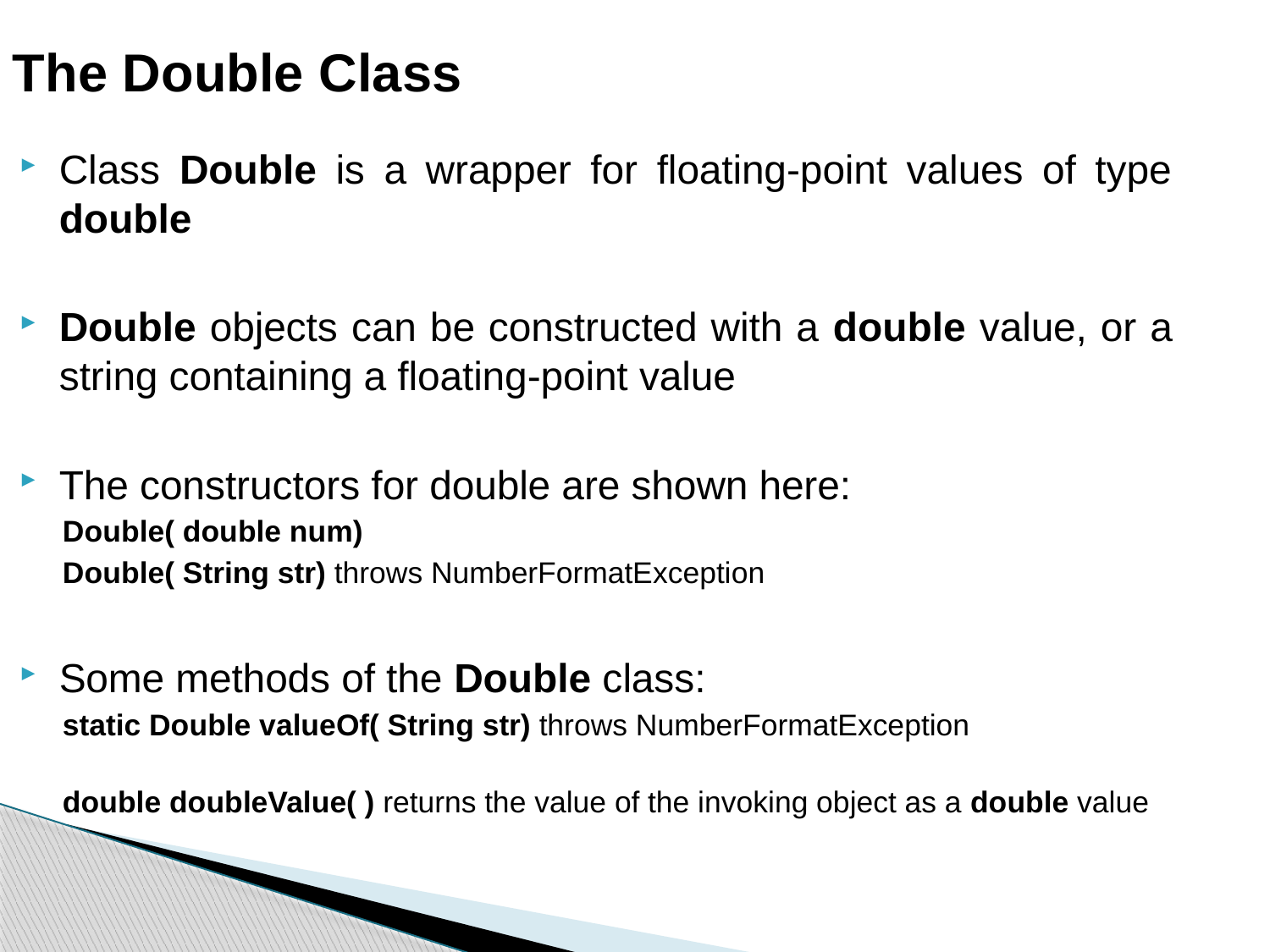

The Double Class
Class Double is a wrapper for floating-point values of type double

Double objects can be constructed with a double value, or a string containing a floating-point value

The constructors for double are shown here:
Double( double num)
Double( String str) throws NumberFormatException

Some methods of the Double class:
static Double valueOf( String str) throws NumberFormatException

double doubleValue( ) returns the value of the invoking object as a double value